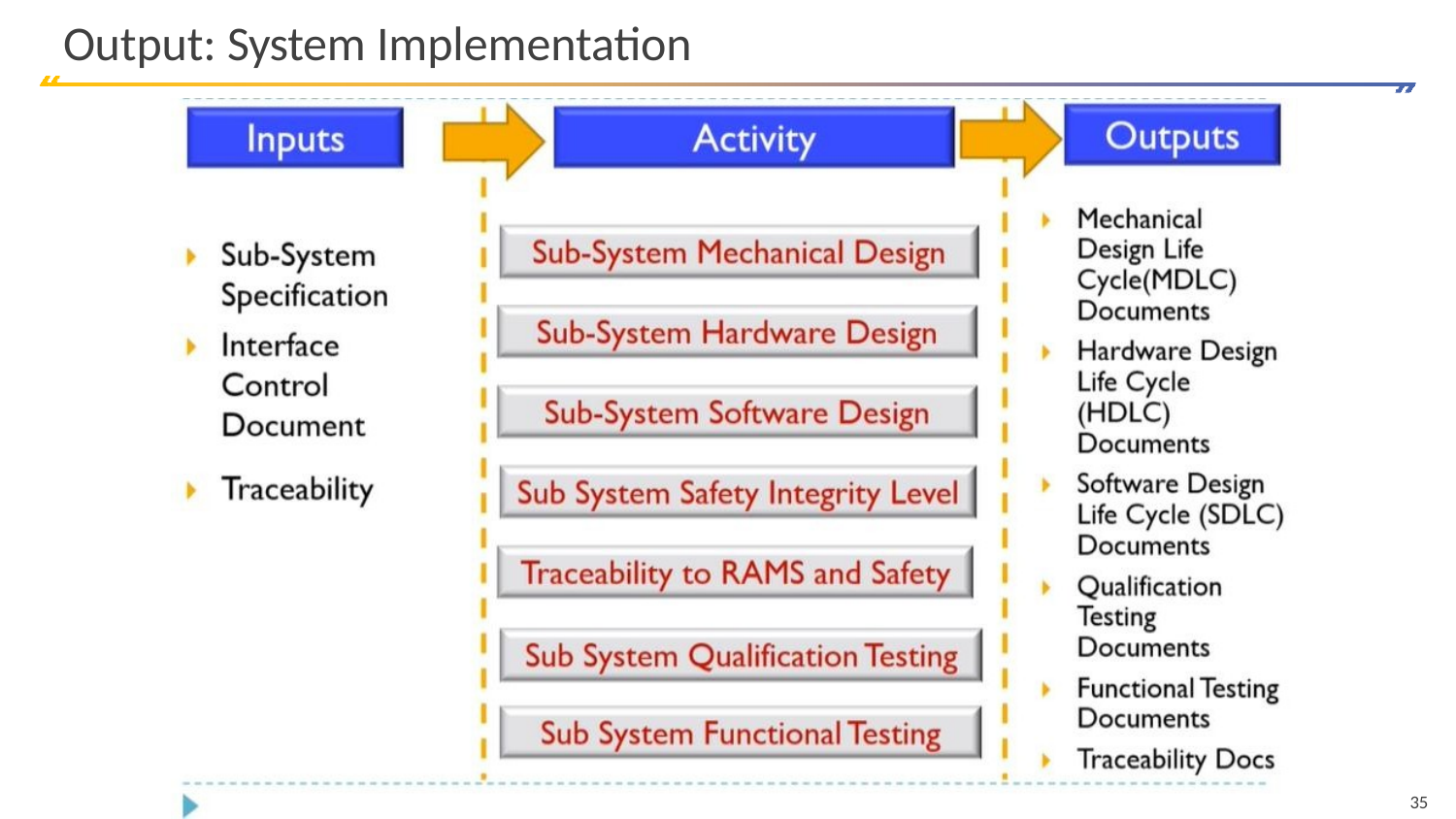

# Output: System Implementation

35
Restricted Circulation | L&T Technology Services | www.LTTS.com